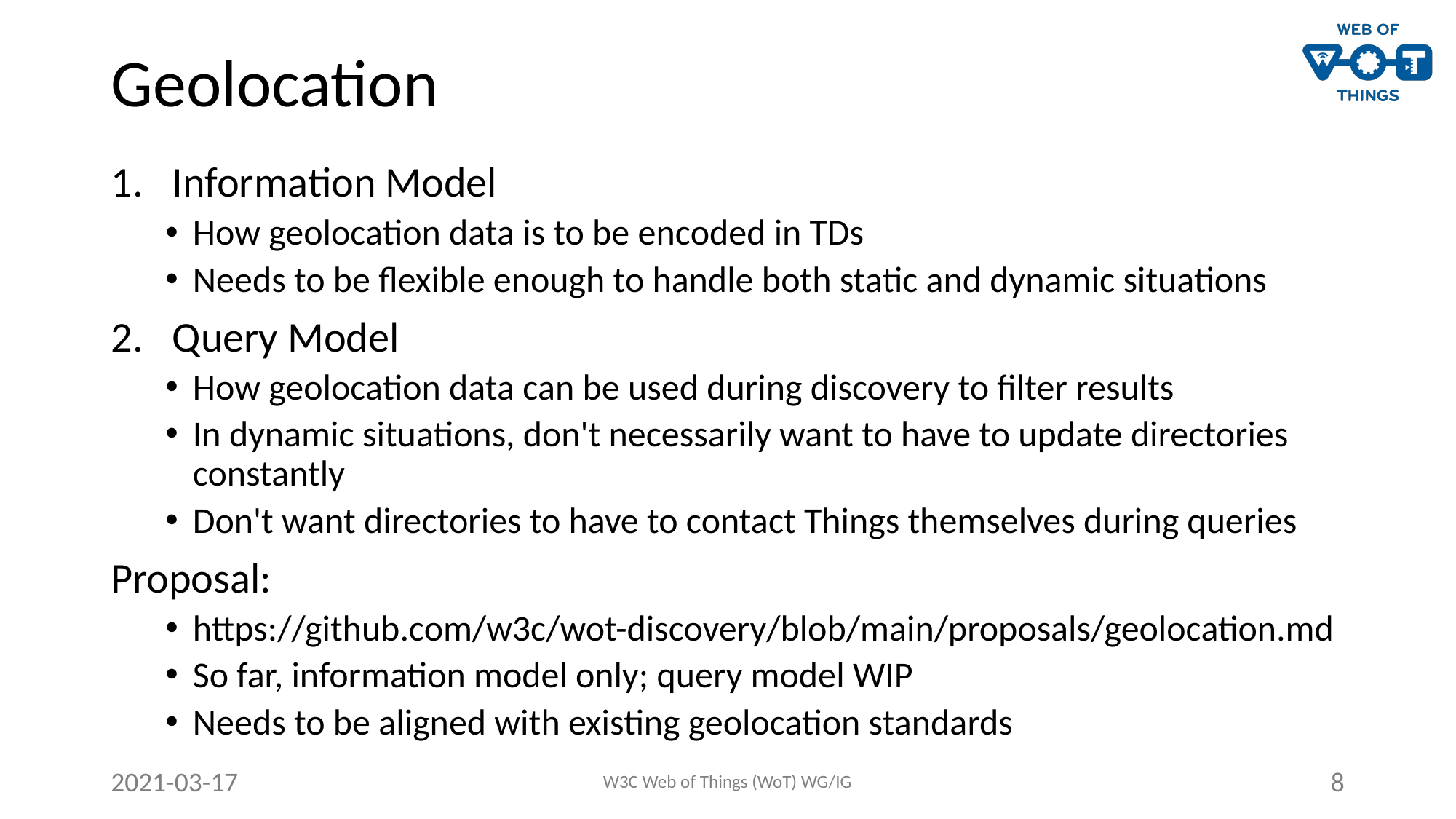

# Geolocation
Information Model
How geolocation data is to be encoded in TDs
Needs to be flexible enough to handle both static and dynamic situations
Query Model
How geolocation data can be used during discovery to filter results
In dynamic situations, don't necessarily want to have to update directories constantly
Don't want directories to have to contact Things themselves during queries
Proposal:
https://github.com/w3c/wot-discovery/blob/main/proposals/geolocation.md
So far, information model only; query model WIP
Needs to be aligned with existing geolocation standards
2021-03-17
W3C Web of Things (WoT) WG/IG
8